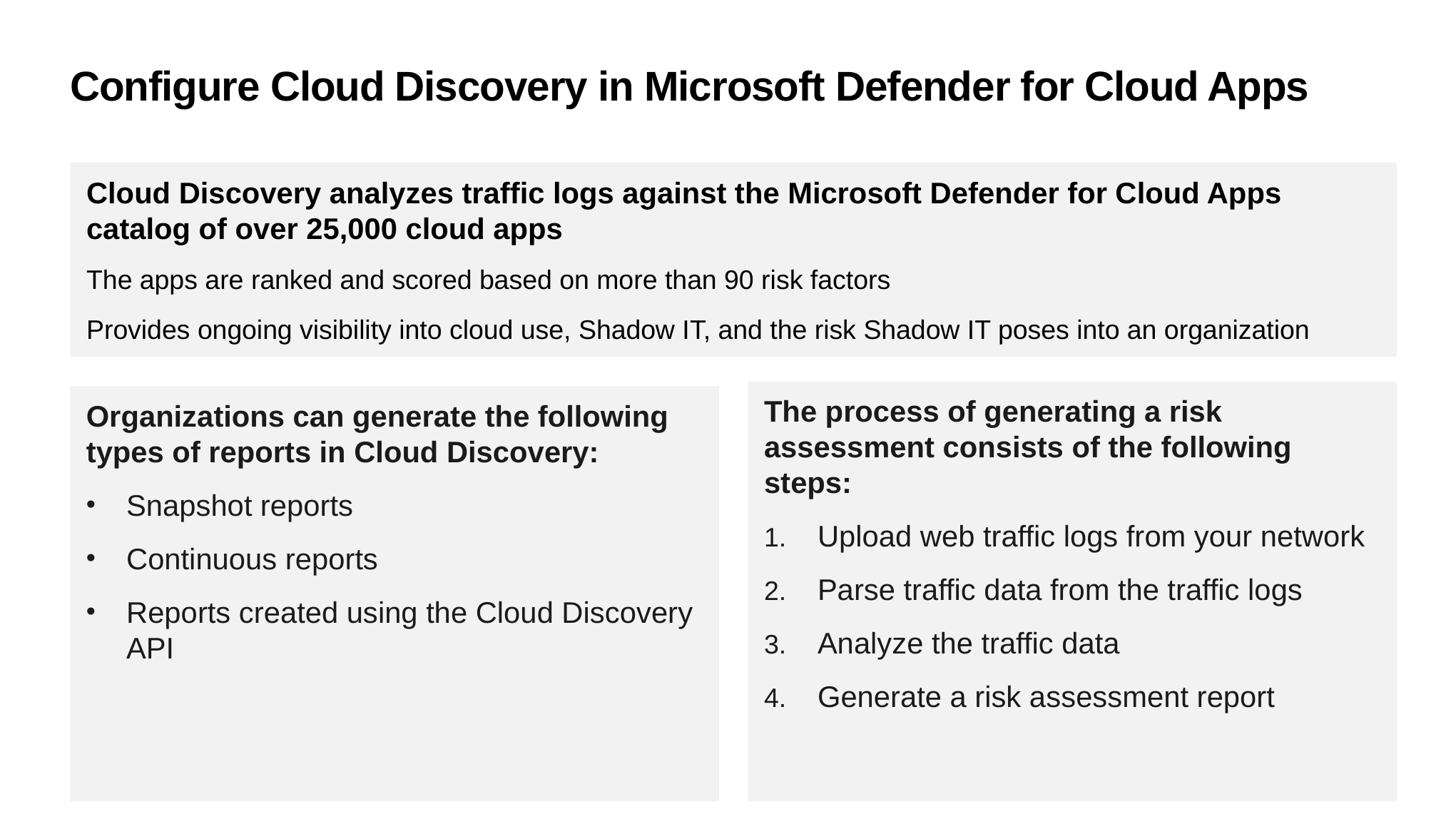

# Configure Cloud Discovery in Microsoft Defender for Cloud Apps
Cloud Discovery analyzes traffic logs against the Microsoft Defender for Cloud Apps catalog of over 25,000 cloud apps
The apps are ranked and scored based on more than 90 risk factors
Provides ongoing visibility into cloud use, Shadow IT, and the risk Shadow IT poses into an organization
The process of generating a risk assessment consists of the following steps:
Upload web traffic logs from your network
Parse traffic data from the traffic logs
Analyze the traffic data
Generate a risk assessment report
Organizations can generate the following types of reports in Cloud Discovery:
Snapshot reports
Continuous reports
Reports created using the Cloud Discovery API